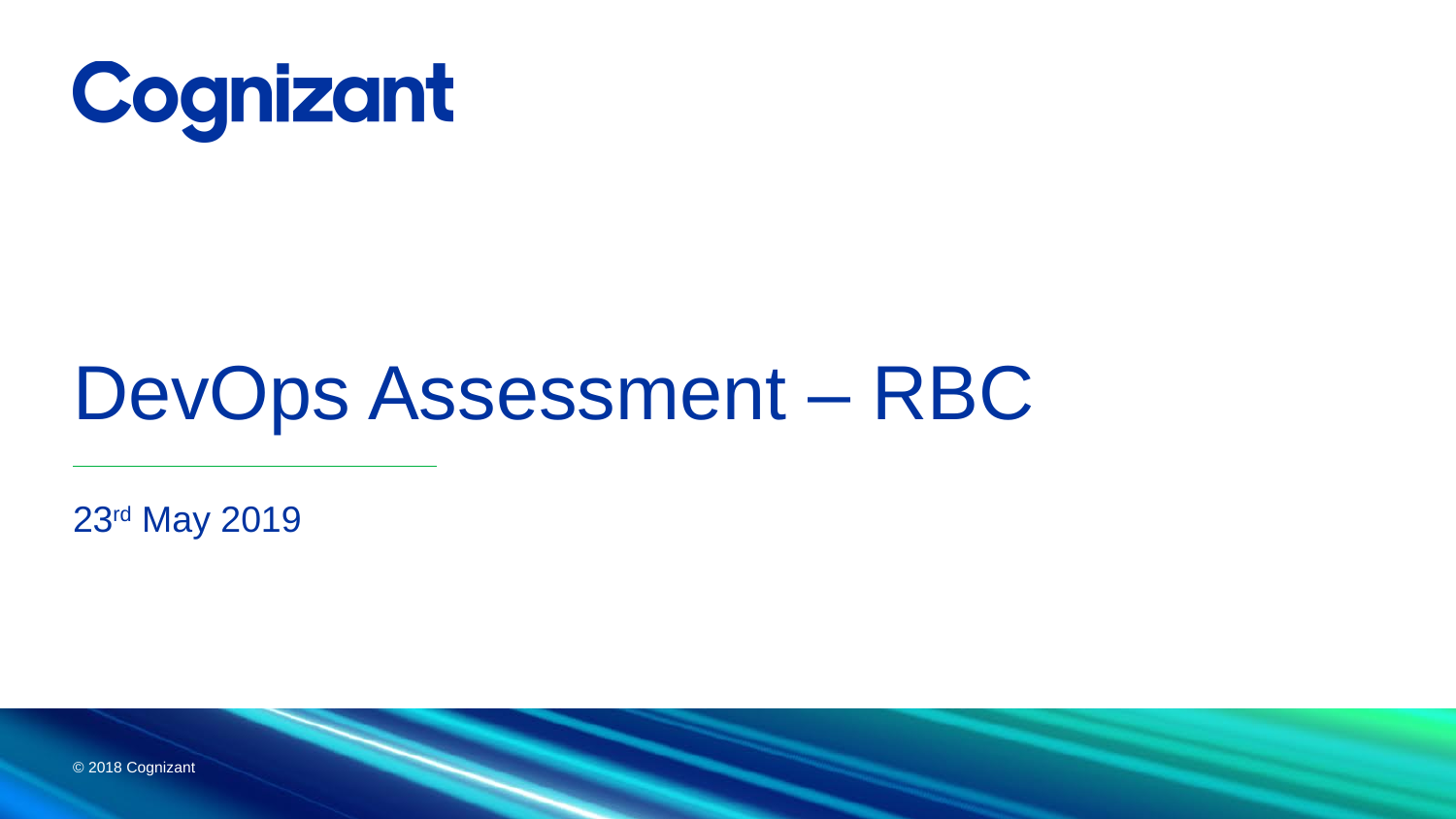

# DevOps Assessment – RBC
23rd May 2019
© 2018 Cognizant